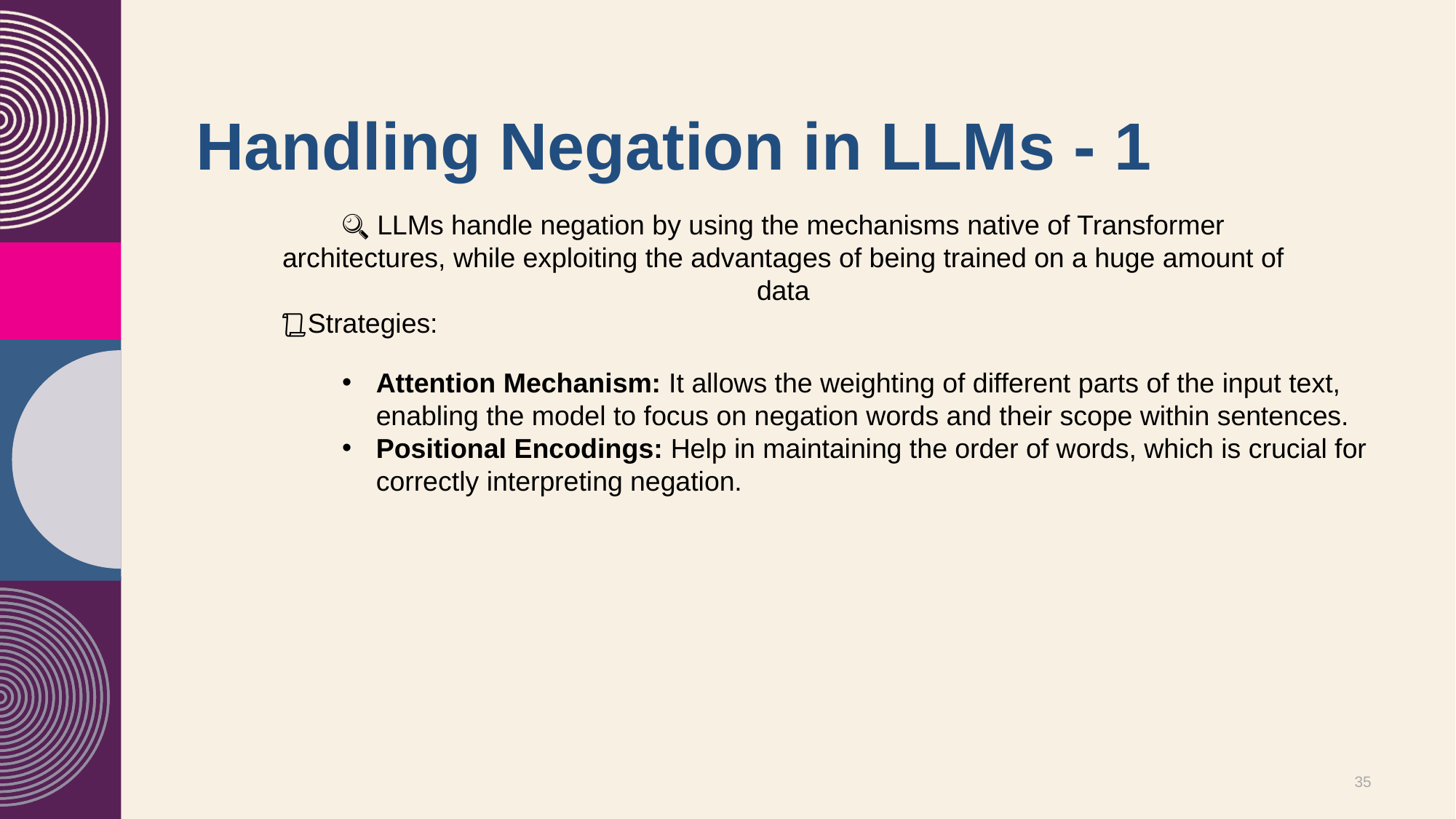

# Handling Negation in LLMs - 1
🔍 LLMs handle negation by using the mechanisms native of Transformer architectures, while exploiting the advantages of being trained on a huge amount of data
📜Strategies:
Attention Mechanism: It allows the weighting of different parts of the input text, enabling the model to focus on negation words and their scope within sentences.
Positional Encodings: Help in maintaining the order of words, which is crucial for correctly interpreting negation.
20XX
35